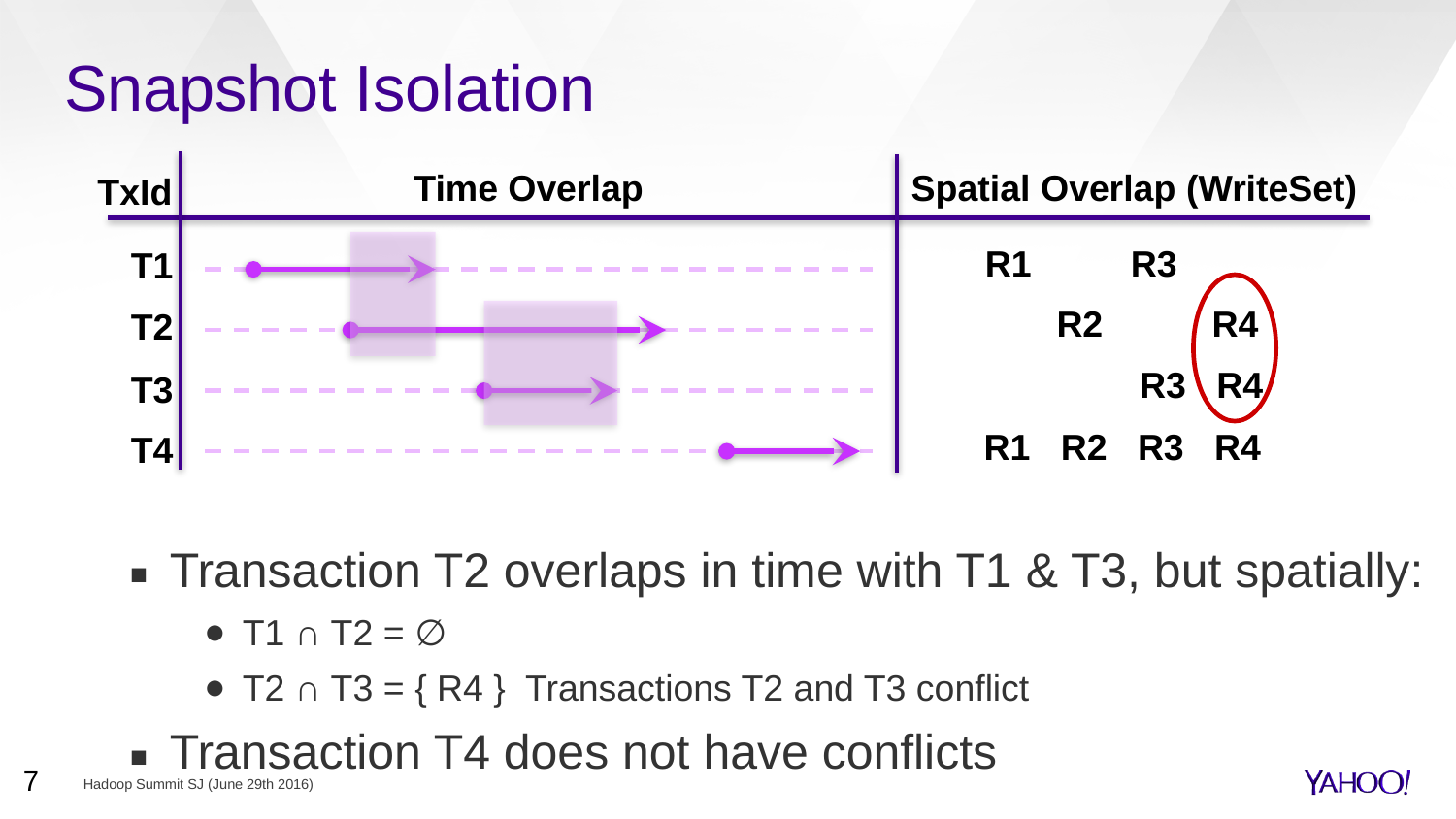

# Snapshot Isolation
Time Overlap
Spatial Overlap (WriteSet)
TxId

R1	R3
T1

       R2	        R4
T2

	 R3   R4
T3
R1   R2   R3   R4
T4
Transaction T2 overlaps in time with T1 & T3, but spatially:
T1 ∩ T2 = ∅
T2 ∩ T3 = { R4 }  Transactions T2 and T3 conflict
Transaction T4 does not have conflicts
7

Hadoop Summit SJ (June 29th 2016)